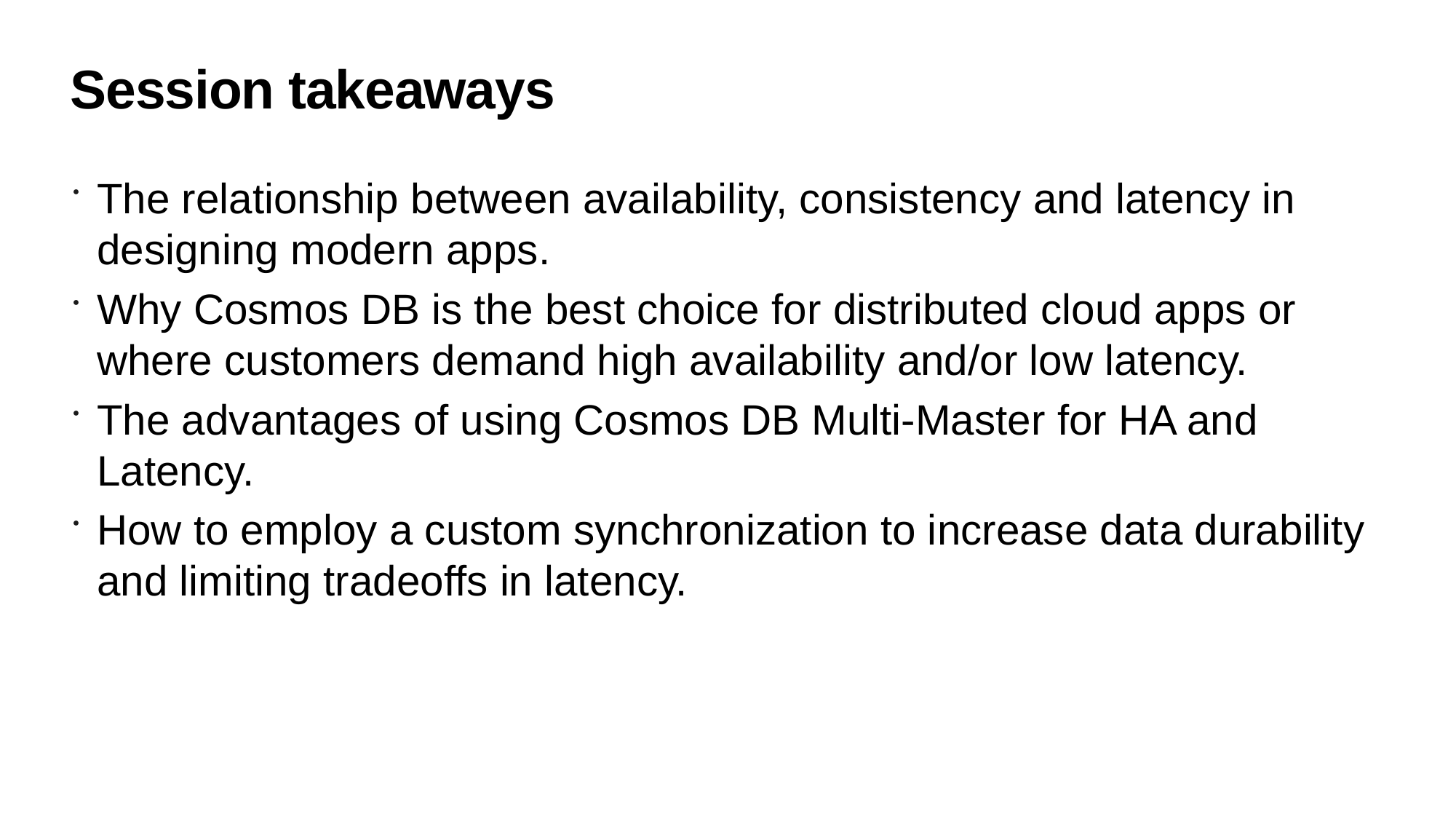

# Session takeaways
The relationship between availability, consistency and latency in designing modern apps.
Why Cosmos DB is the best choice for distributed cloud apps or where customers demand high availability and/or low latency.
The advantages of using Cosmos DB Multi-Master for HA and Latency.
How to employ a custom synchronization to increase data durability and limiting tradeoffs in latency.